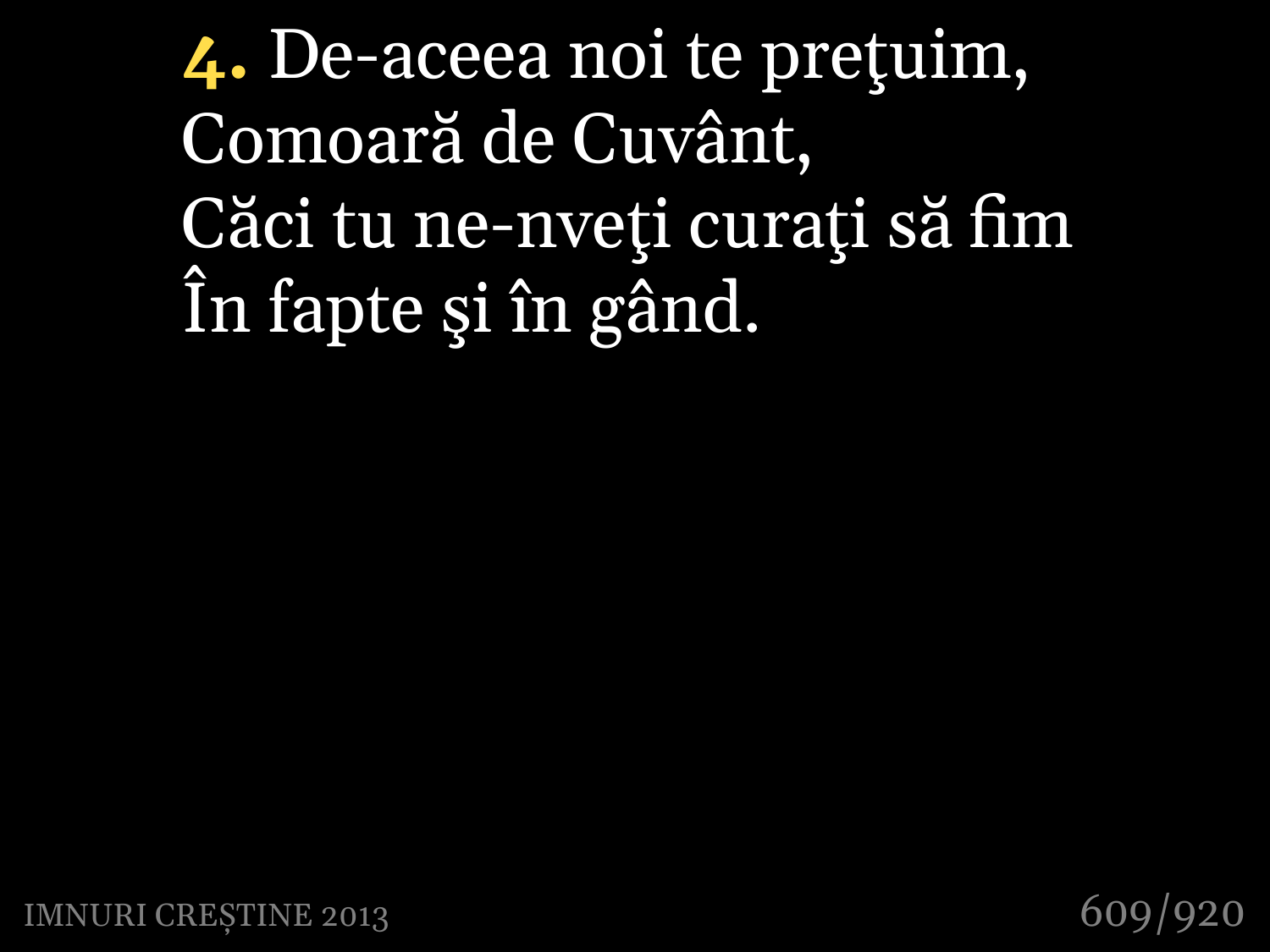

4. De-aceea noi te preţuim,
Comoară de Cuvânt,
Căci tu ne-nveţi curaţi să fim
În fapte şi în gând.
609/920
IMNURI CREȘTINE 2013